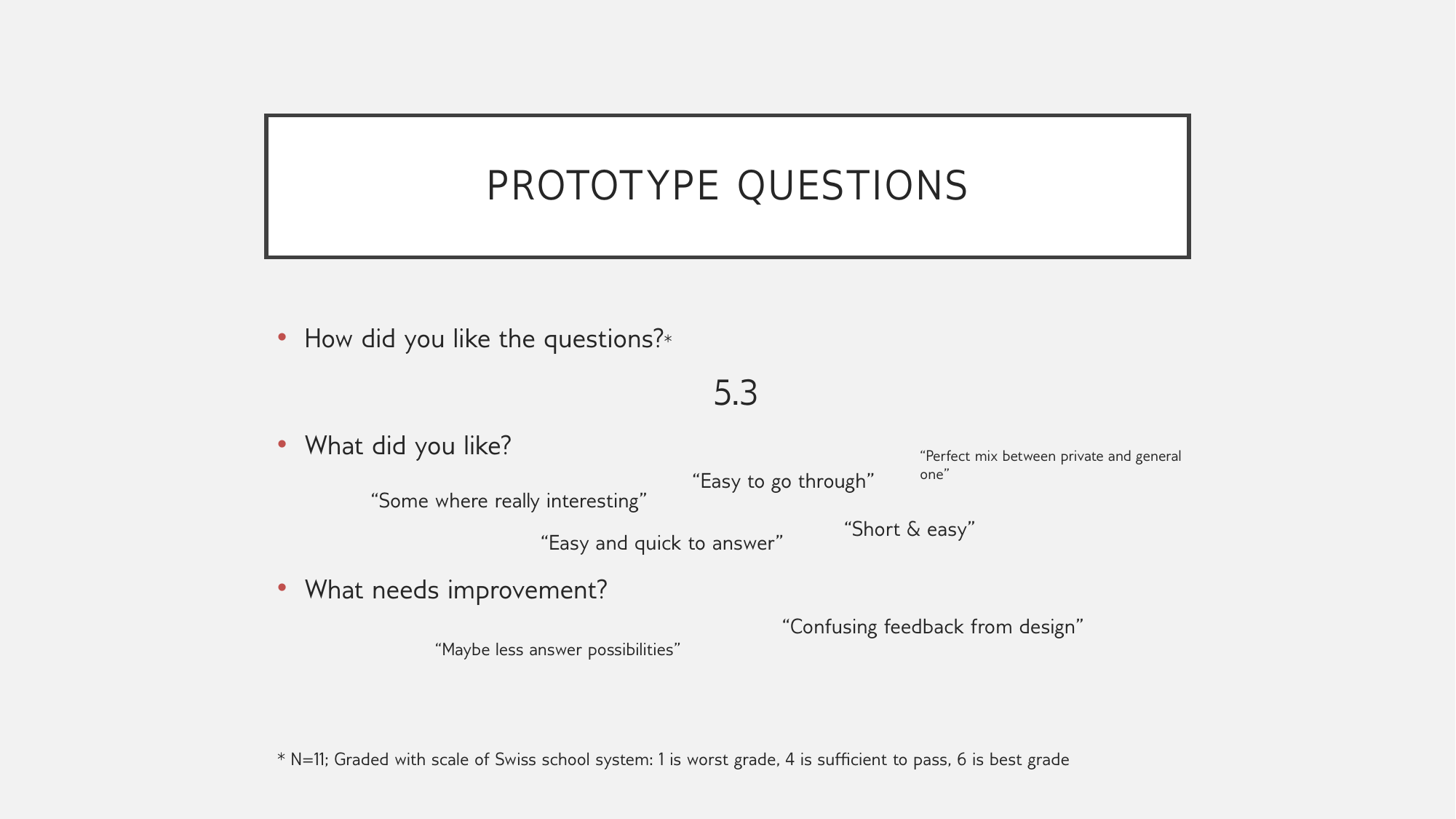

# Prototype Questions
How did you like the questions?*
				5.3
What did you like?

What needs improvement?
“Perfect mix between private and general one”
“Easy to go through”
“Some where really interesting”
“Short & easy”
“Easy and quick to answer”
“Confusing feedback from design”
“Maybe less answer possibilities”
* N=11; Graded with scale of Swiss school system: 1 is worst grade, 4 is sufficient to pass, 6 is best grade